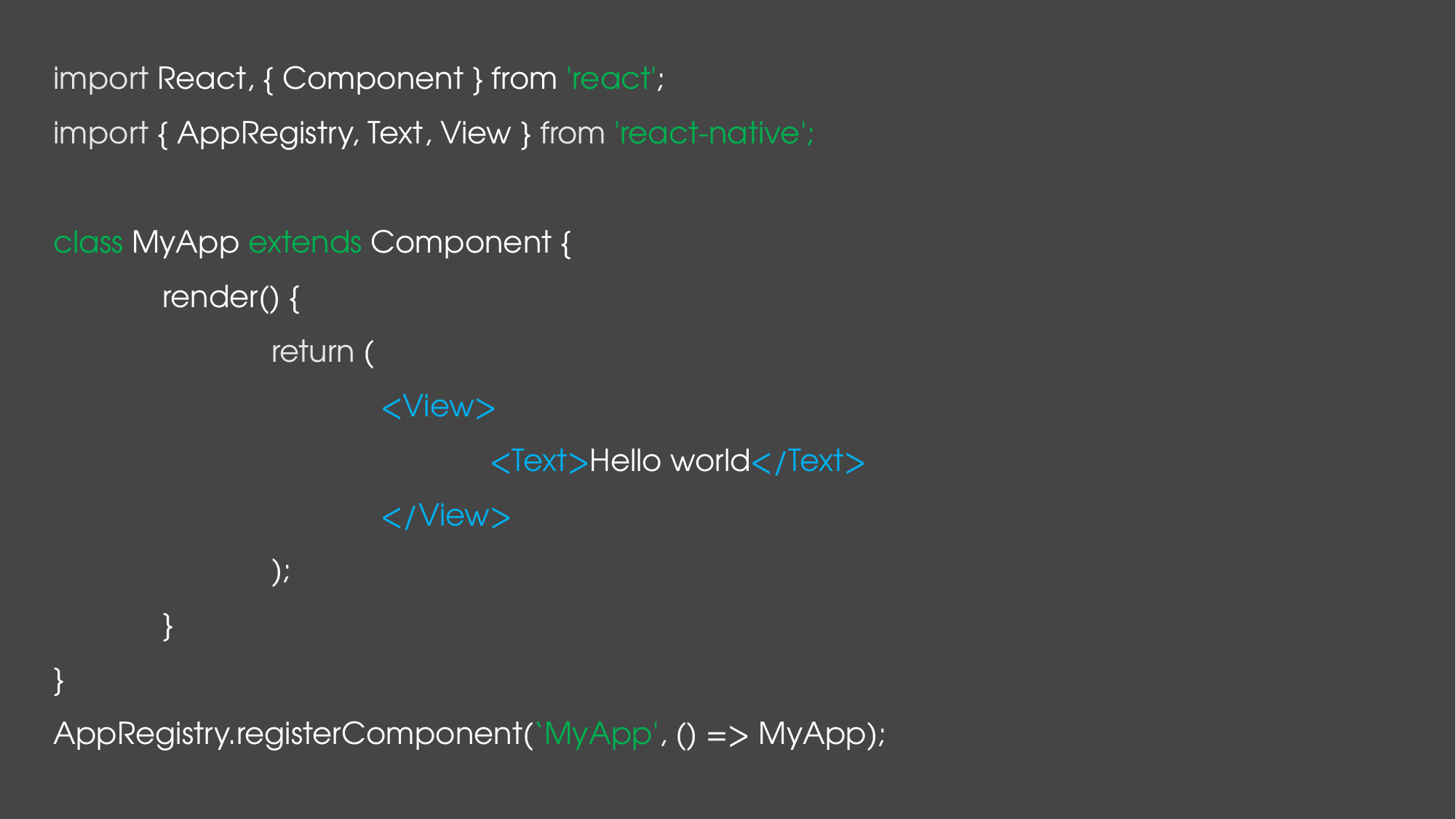

import React, { Component } from 'react';
import { AppRegistry, Text, View } from 'react-native';

class MyApp extends Component {
  	render() {
    		return (
			<View>
      				<Text>Hello world</Text>
			</View>
    		);
  	}
}
AppRegistry.registerComponent(‘MyApp', () => MyApp);